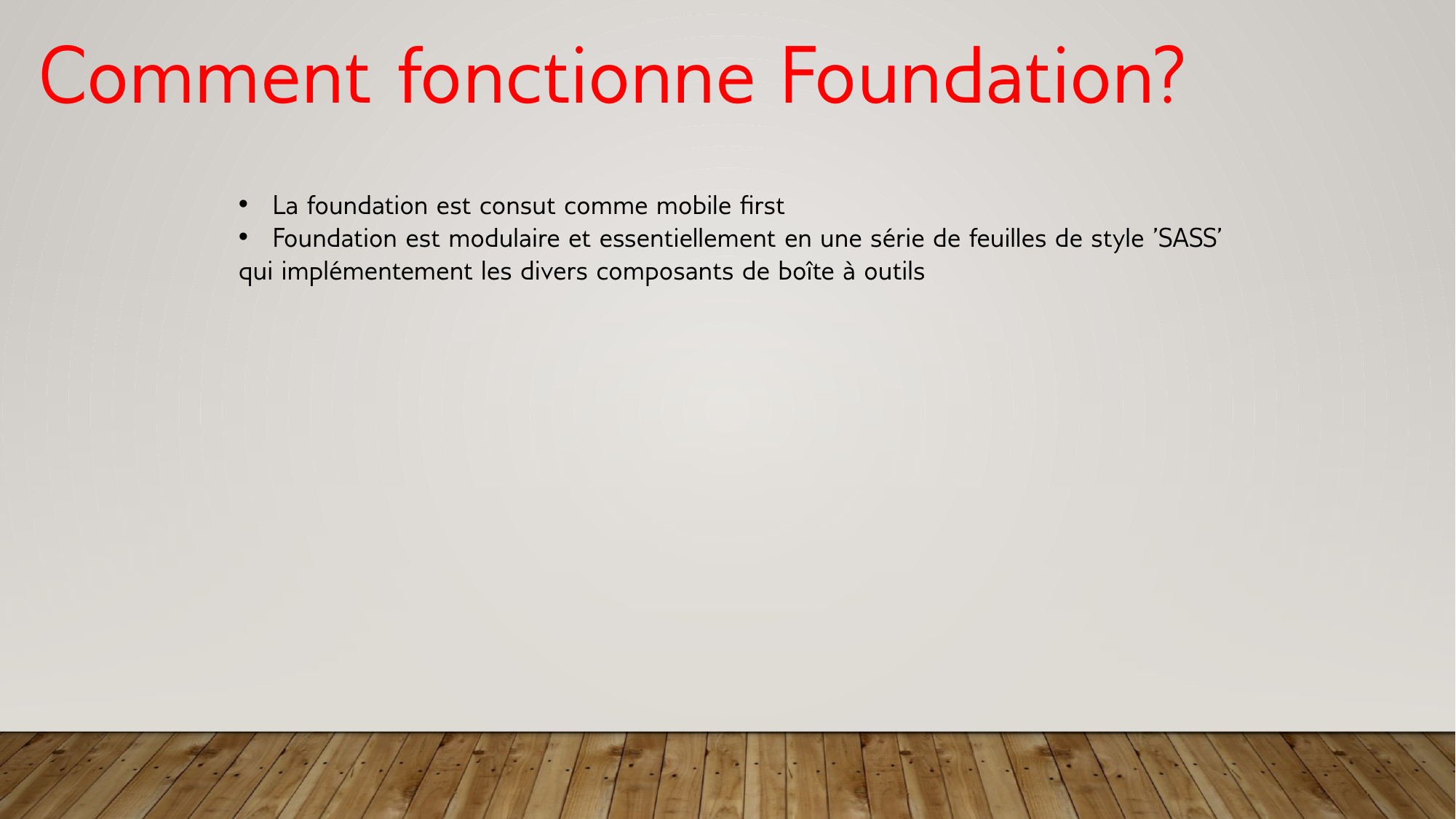

Comment fonctionne Foundation?
La foundation est consut comme mobile first
Foundation est modulaire et essentiellement en une série de feuilles de style ’SASS’
qui implémentement les divers composants de boîte à outils